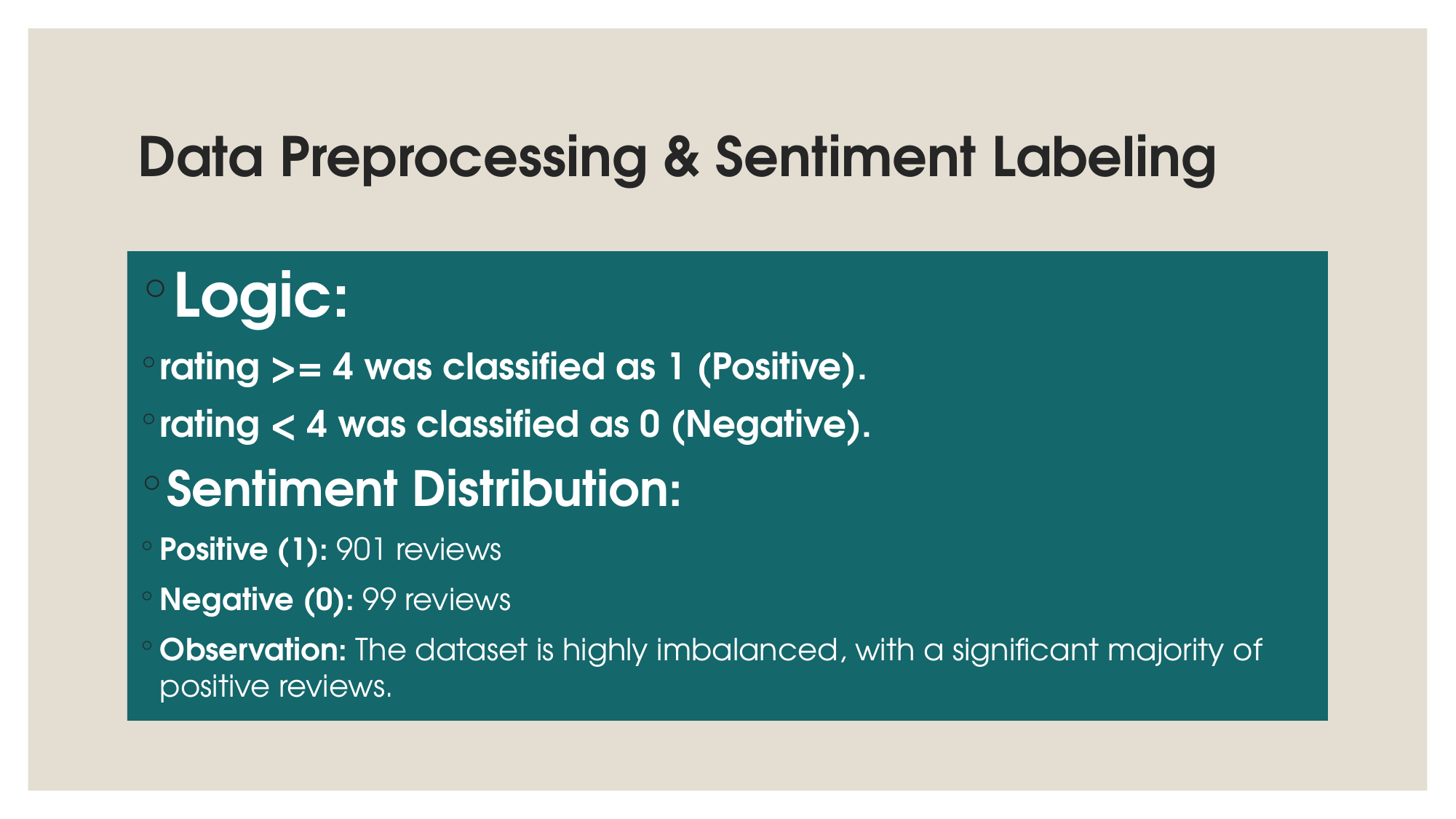

# Data Preprocessing & Sentiment Labeling
Logic:
rating >= 4 was classified as 1 (Positive).
rating < 4 was classified as 0 (Negative).
Sentiment Distribution:
Positive (1): 901 reviews
Negative (0): 99 reviews
Observation: The dataset is highly imbalanced, with a significant majority of positive reviews.